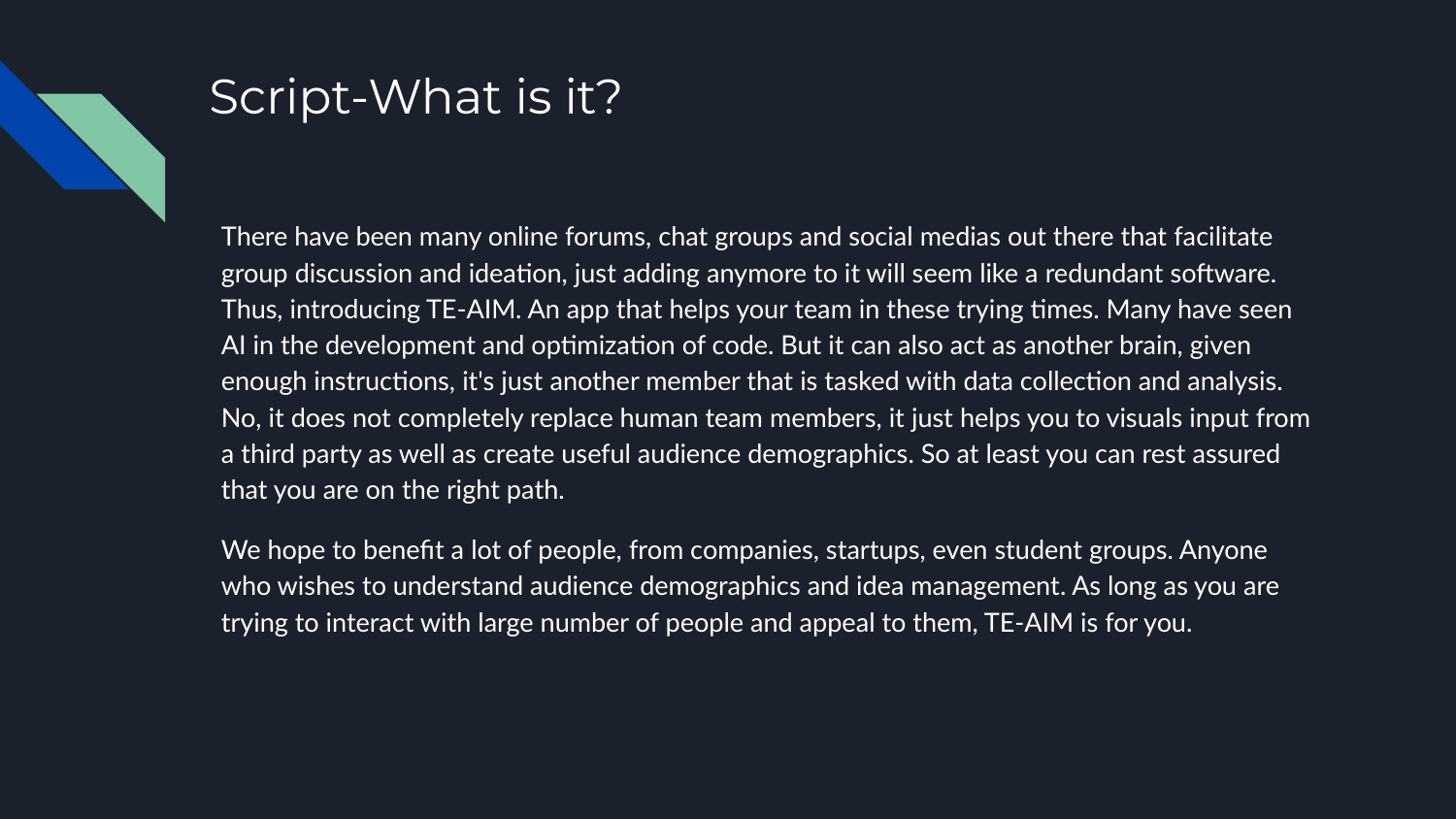

# Script-What is it?
There have been many online forums, chat groups and social medias out there that facilitate group discussion and ideation, just adding anymore to it will seem like a redundant software. Thus, introducing TE-AIM. An app that helps your team in these trying times. Many have seen AI in the development and optimization of code. But it can also act as another brain, given enough instructions, it's just another member that is tasked with data collection and analysis. No, it does not completely replace human team members, it just helps you to visuals input from a third party as well as create useful audience demographics. So at least you can rest assured that you are on the right path.
We hope to benefit a lot of people, from companies, startups, even student groups. Anyone who wishes to understand audience demographics and idea management. As long as you are trying to interact with large number of people and appeal to them, TE-AIM is for you.